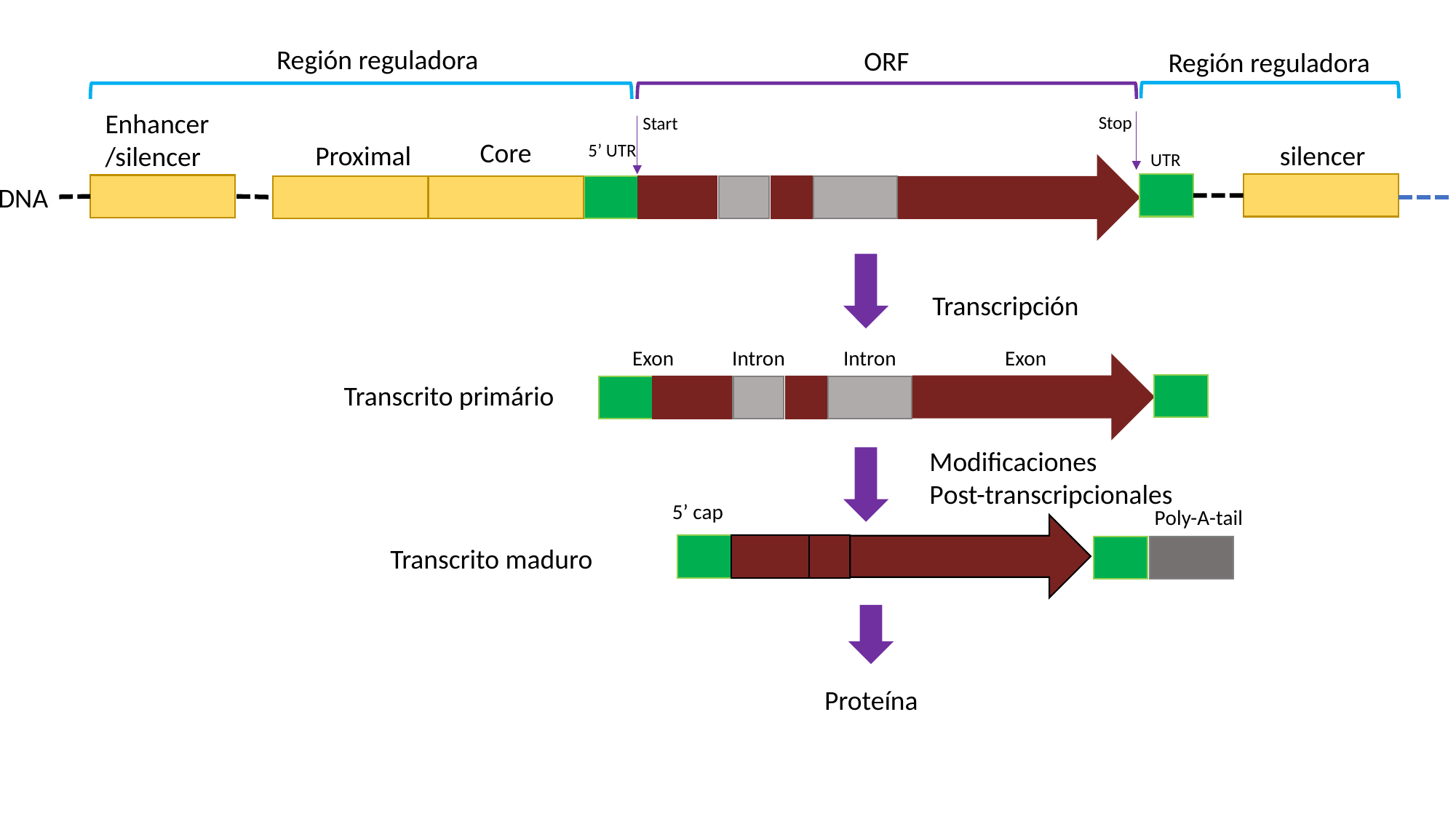

Región reguladora
ORF
Región reguladora

Enhancer
/silencer
Stop
Start
Core
silencer
Proximal
5’ UTR
UTR

DNA

Transcripción
Exon
Intron
Exon
Intron
Transcrito primário

Modificaciones
Post-transcripcionales

5’ cap
Poly-A-tail

Transcrito maduro

Proteína